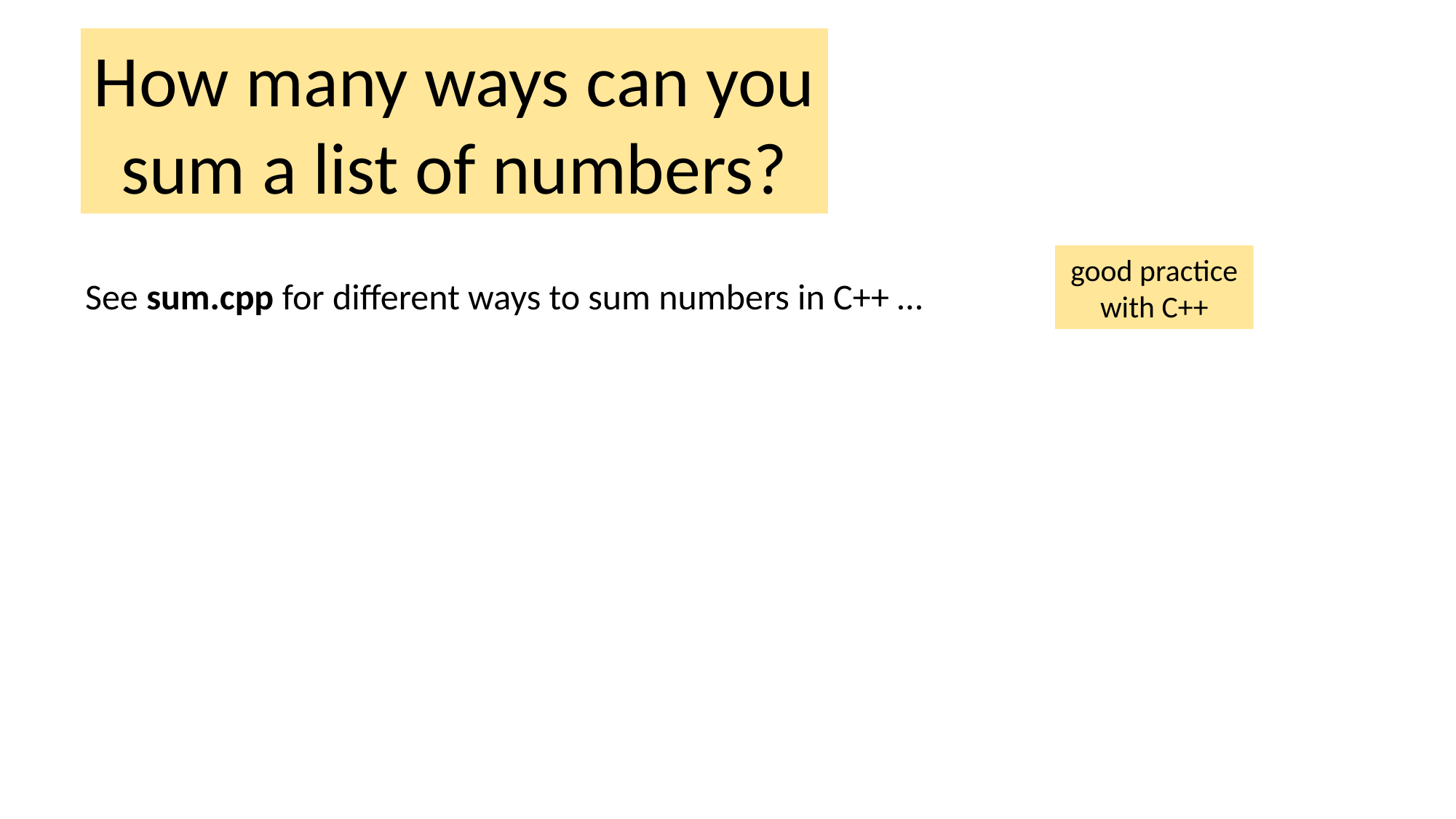

How many ways can you sum a list of numbers?
good practice with C++
See sum.cpp for different ways to sum numbers in C++ …